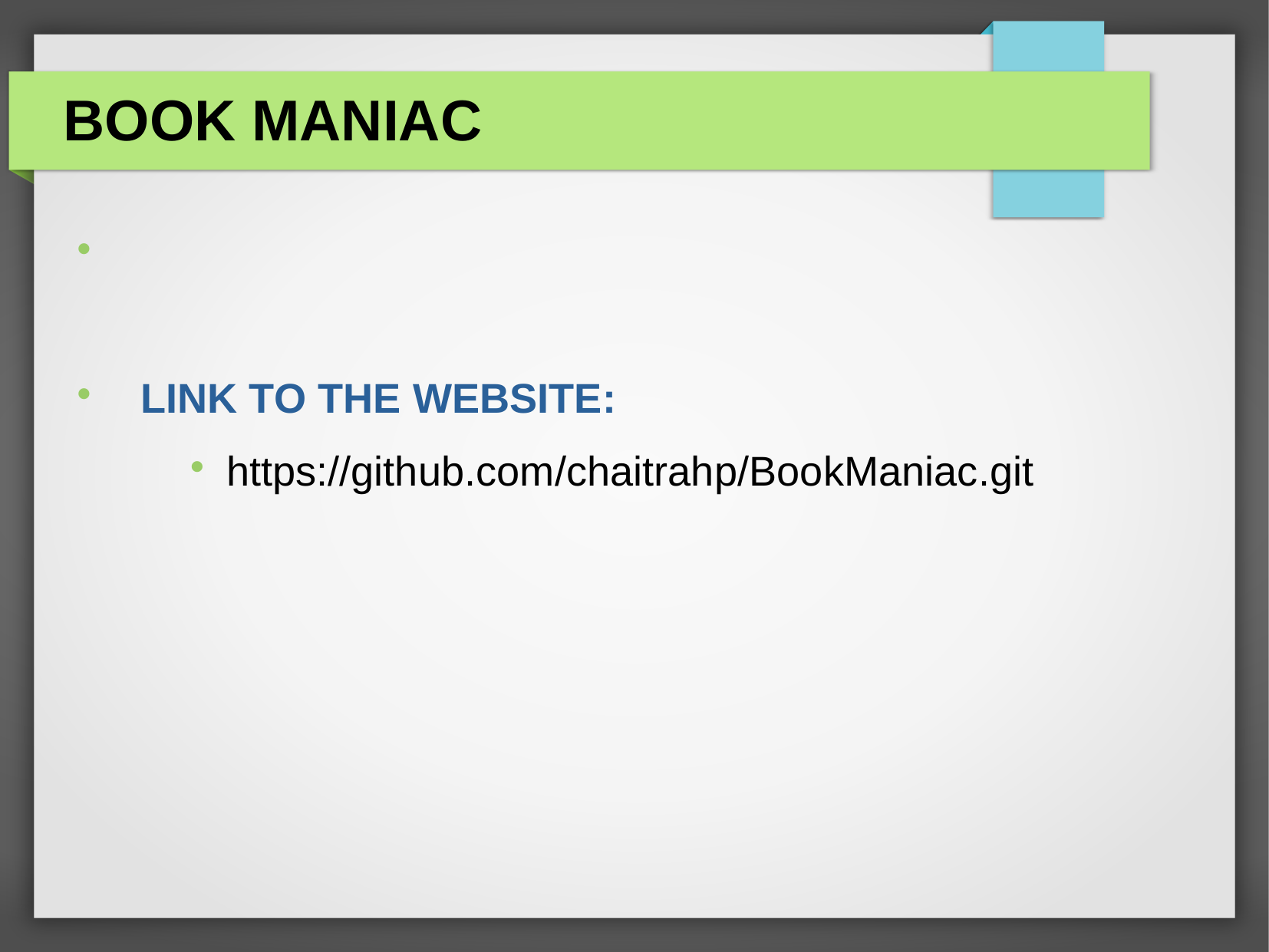

BOOK MANIAC

  LINK TO THE WEBSITE:
https://github.com/chaitrahp/BookManiac.git